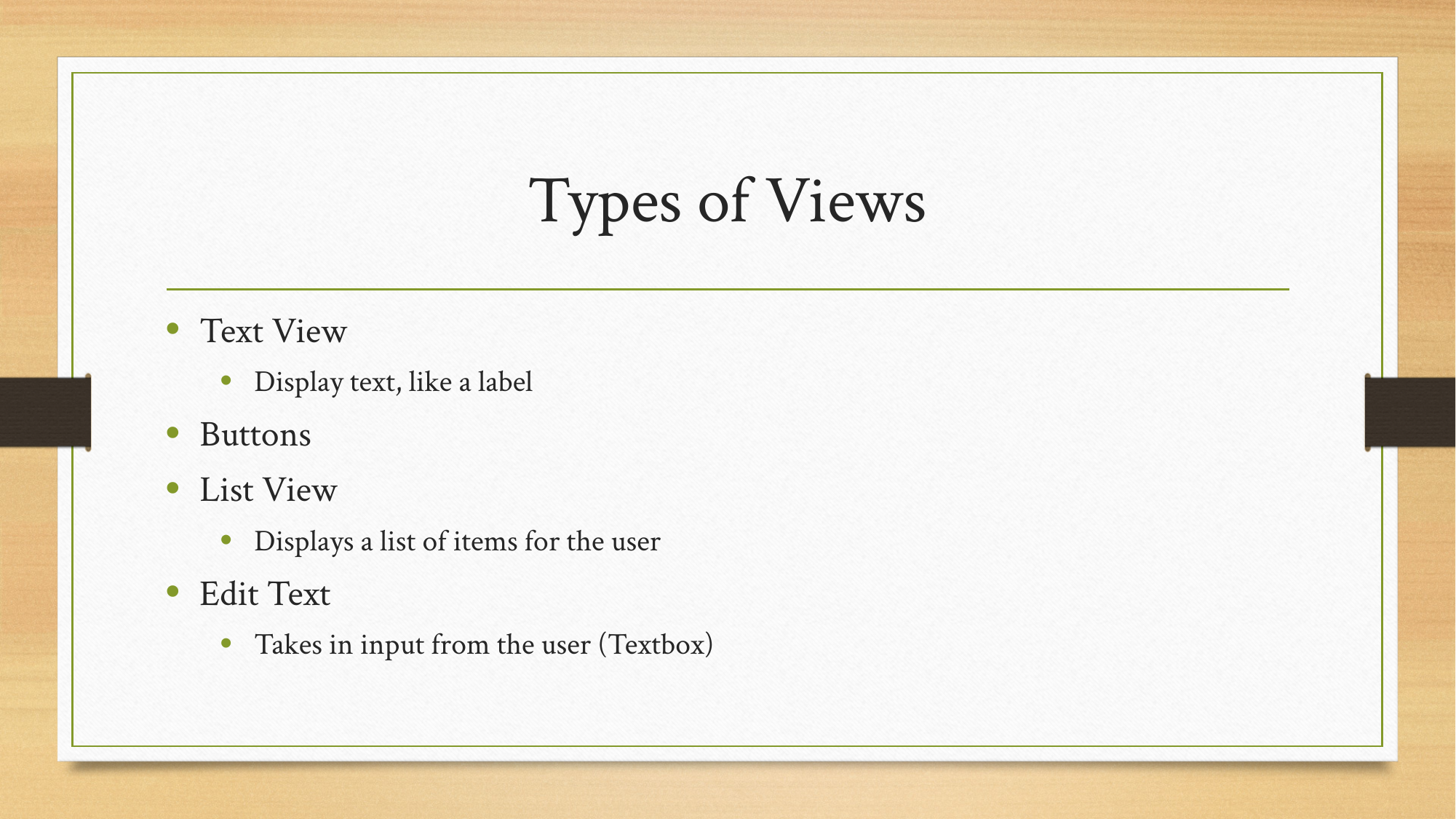

# Types of Views
Text View
Display text, like a label
Buttons
List View
Displays a list of items for the user
Edit Text
Takes in input from the user (Textbox)